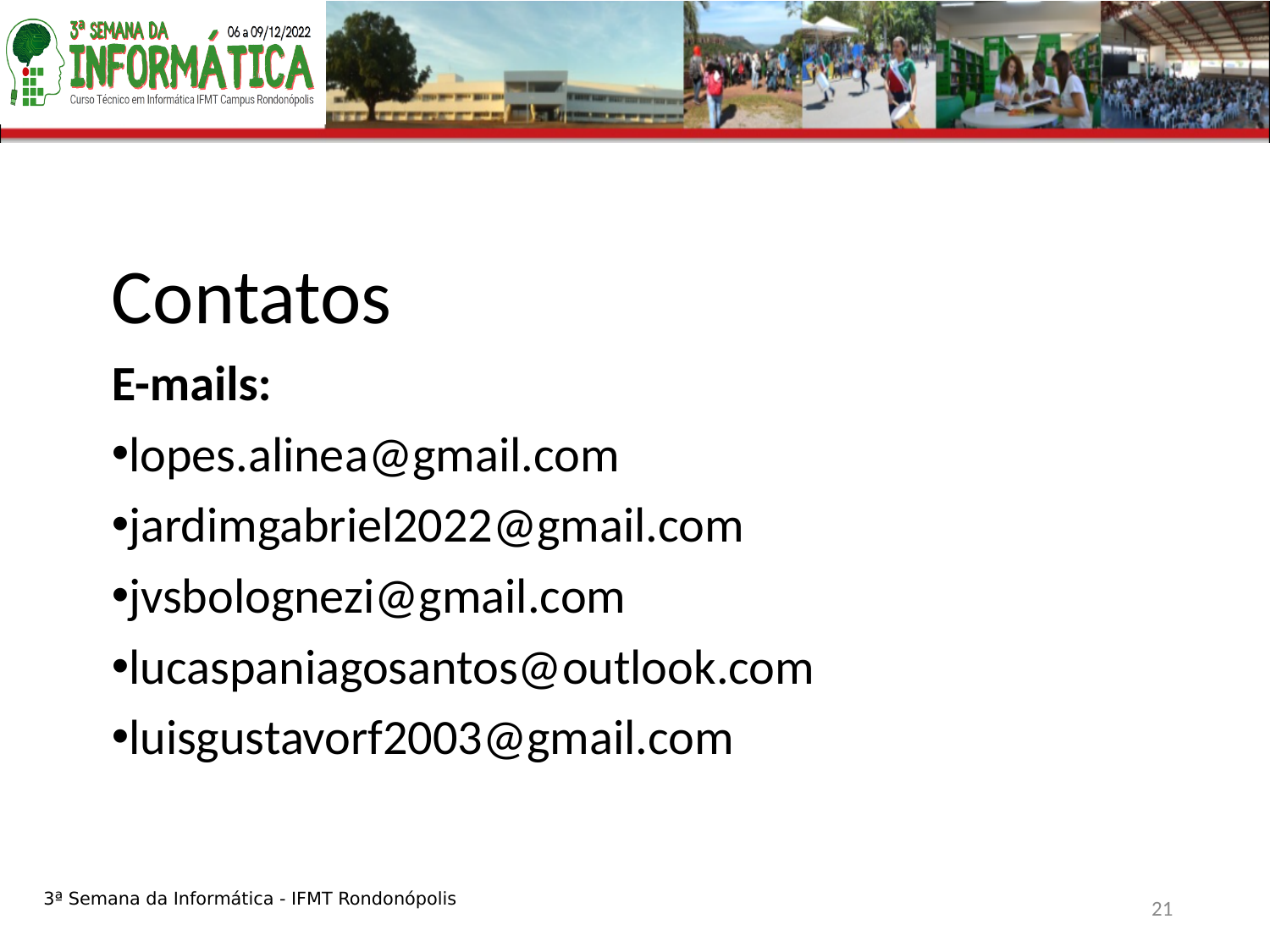

# Contatos
E-mails:
lopes.alinea@gmail.com
jardimgabriel2022@gmail.com
jvsbolognezi@gmail.com
lucaspaniagosantos@outlook.com
luisgustavorf2003@gmail.com

3ª Semana da Informática - IFMT Rondonópolis
21